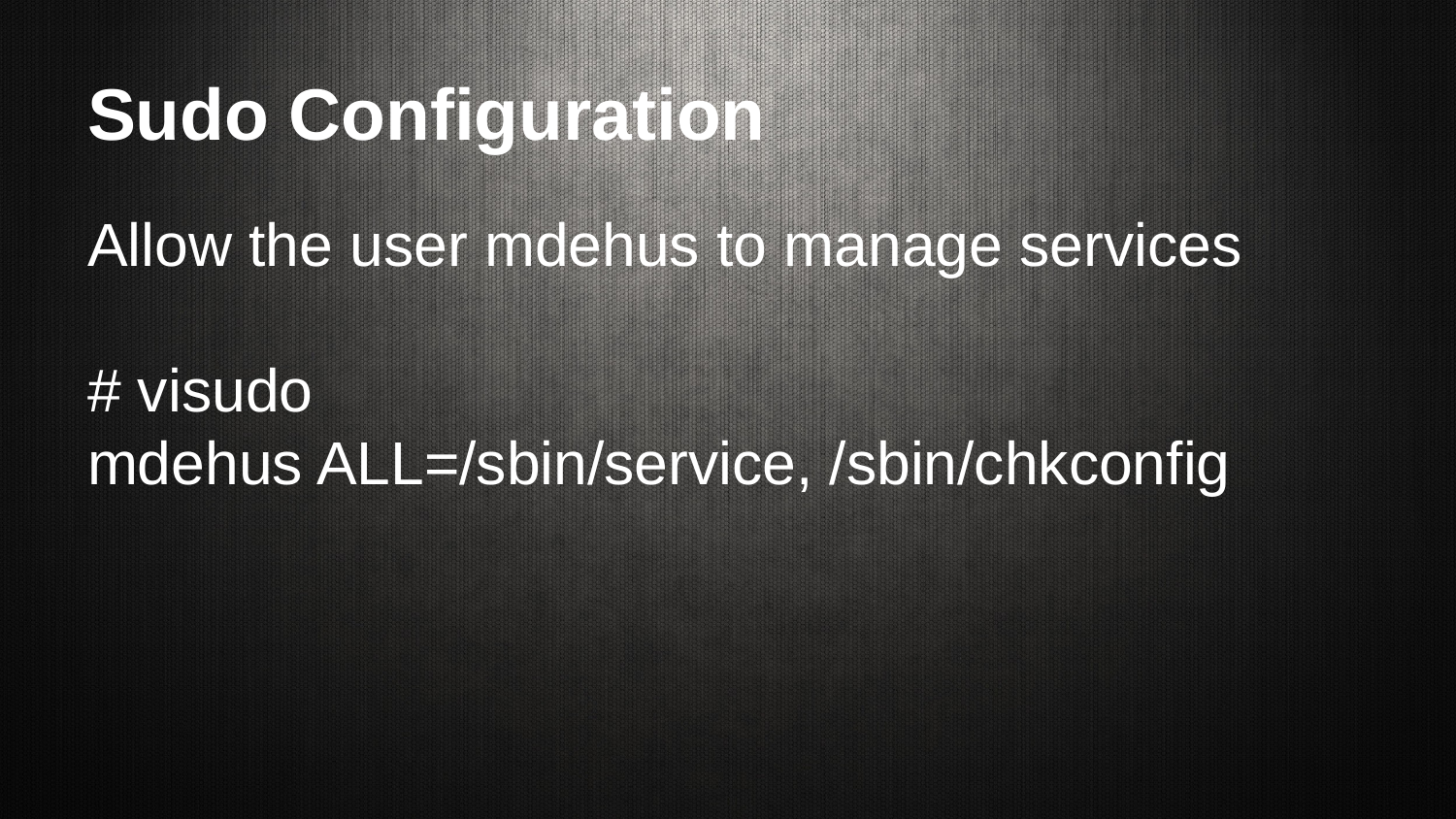

# Sudo Configuration
Allow the user mdehus to manage services

# visudo
mdehus ALL=/sbin/service, /sbin/chkconfig